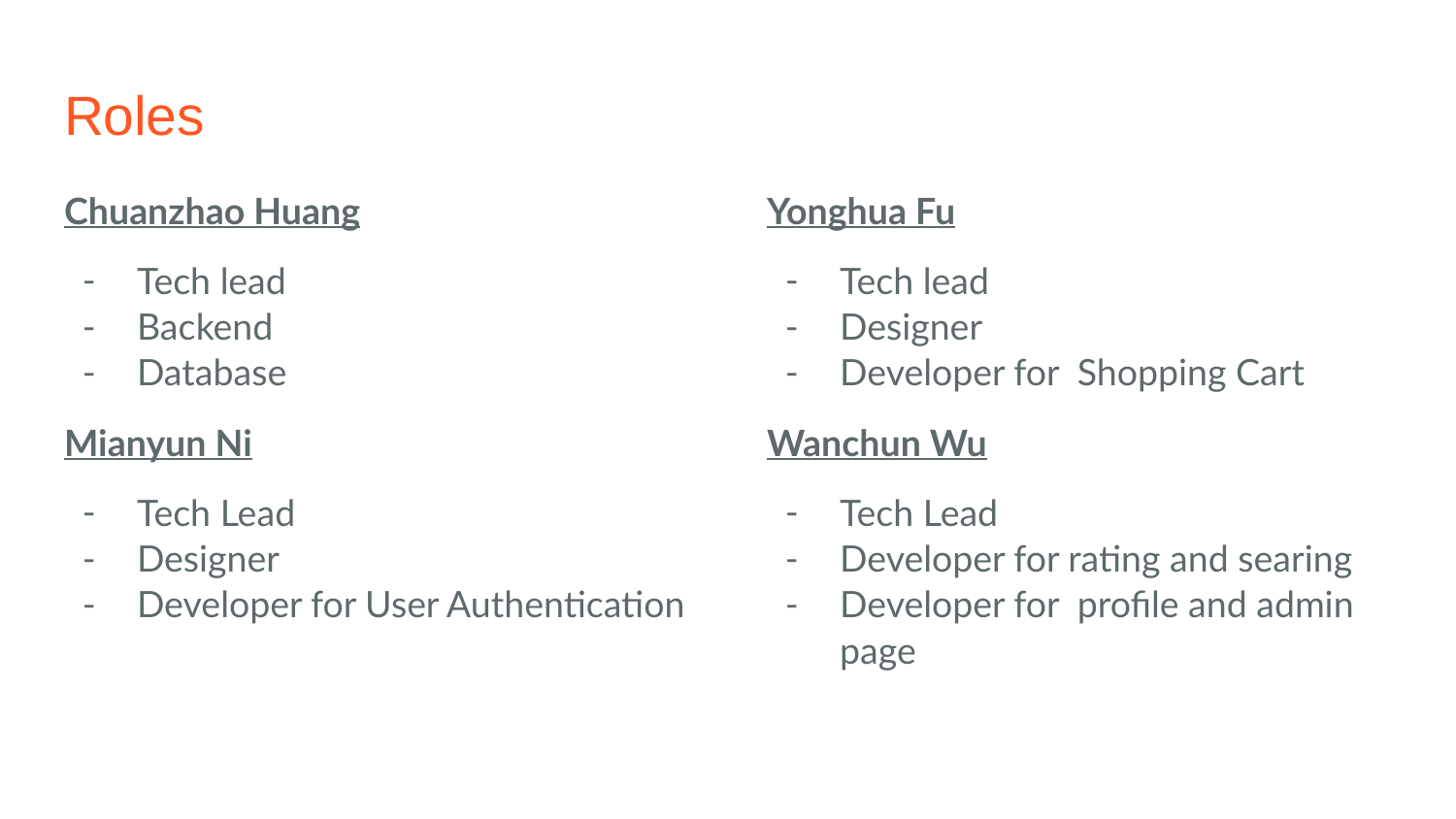

# Roles
Chuanzhao Huang
Tech lead
Backend
Database
Mianyun Ni
Tech Lead
Designer
Developer for User Authentication
Yonghua Fu
Tech lead
Designer
Developer for  Shopping Cart
Wanchun Wu
Tech Lead
Developer for rating and searing
Developer for  profile and admin  page